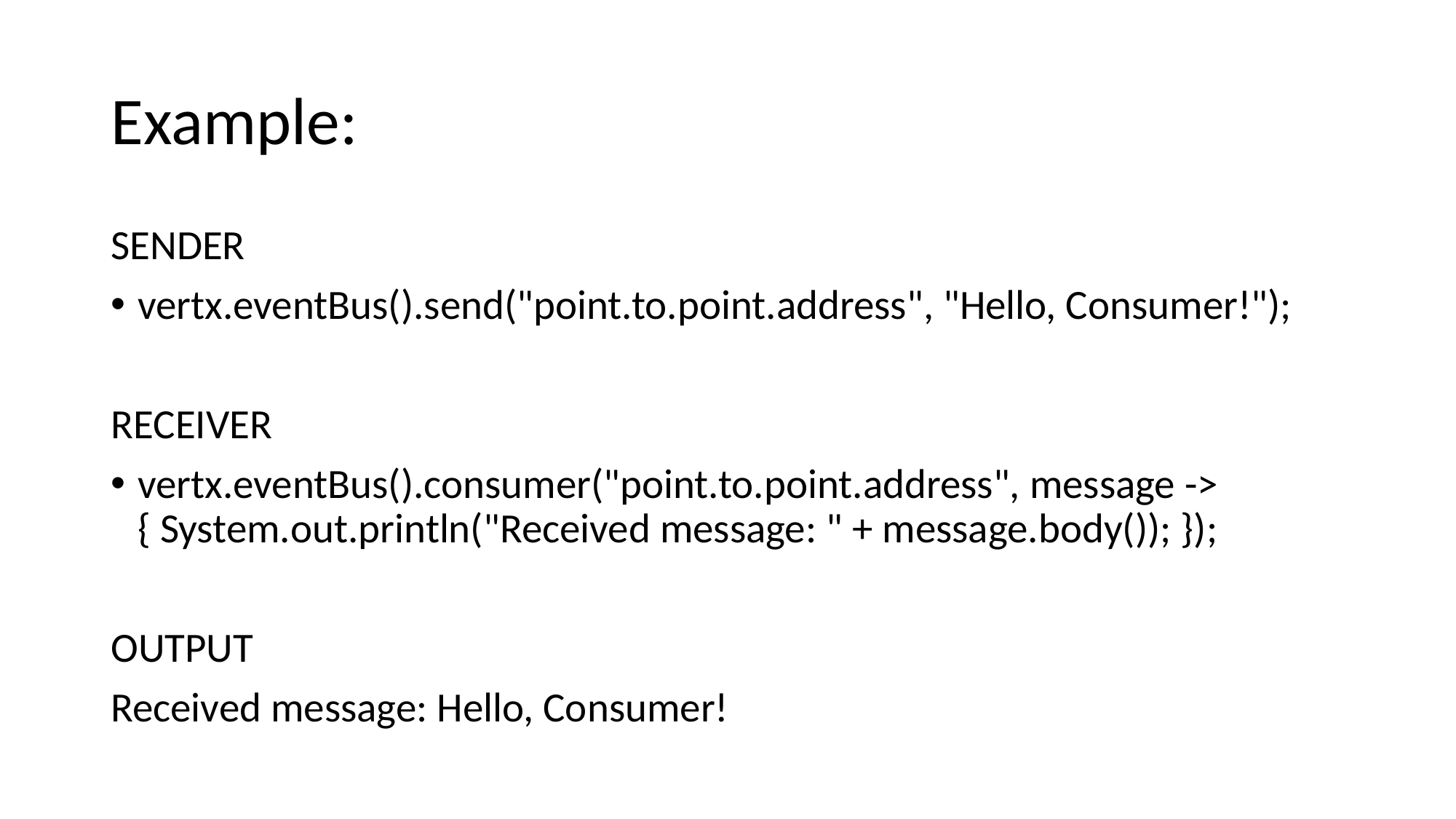

# Example:
SENDER
vertx.eventBus().send("point.to.point.address", "Hello, Consumer!");

RECEIVER
vertx.eventBus().consumer("point.to.point.address", message -> { System.out.println("Received message: " + message.body()); });

OUTPUT
Received message: Hello, Consumer!